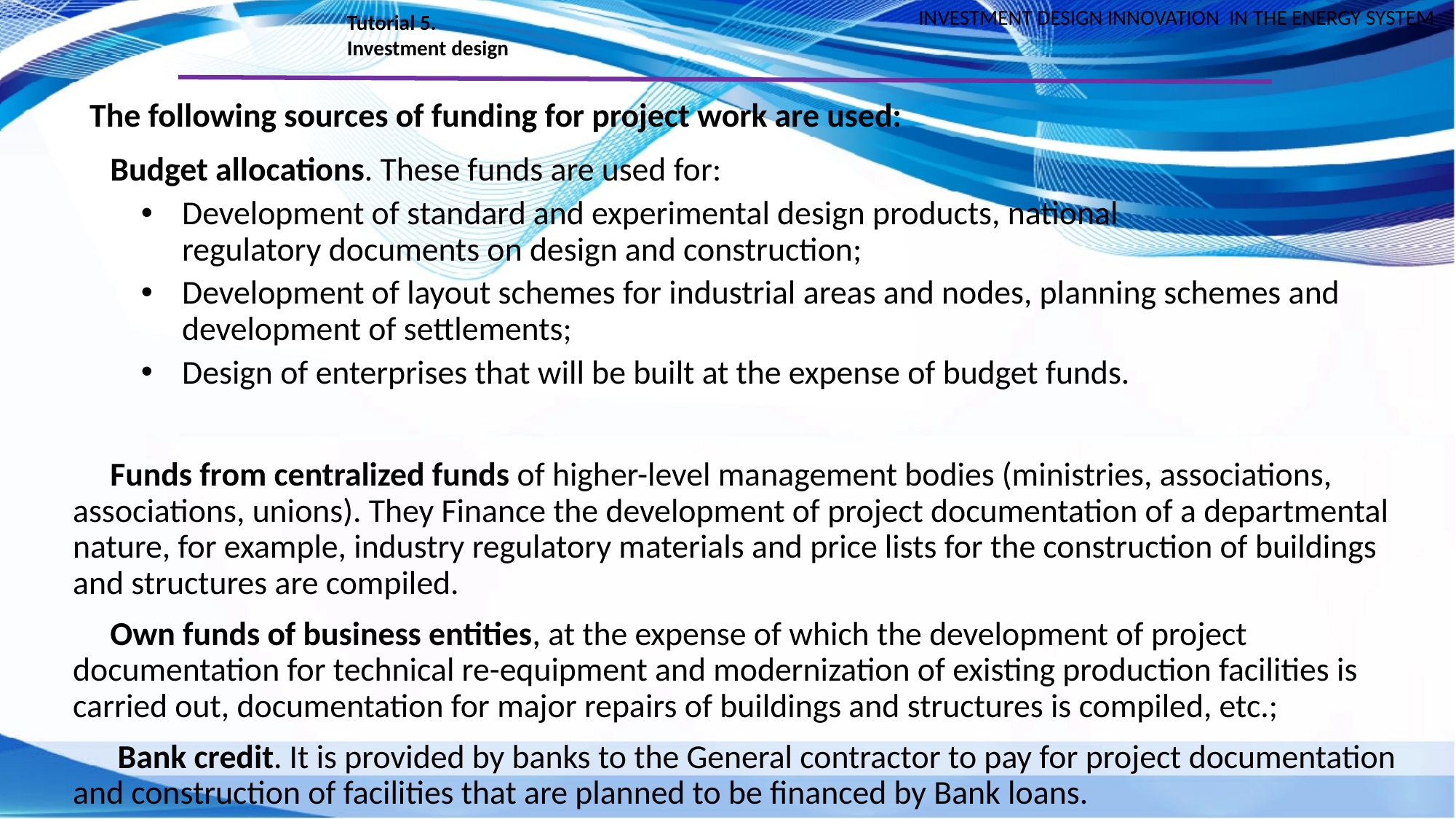

INVESTMENT DESIGN INNOVATION  IN THE ENERGY SYSTEM
Tutorial 5.
Investment design
The following sources of funding for project work are used:
     Budget allocations. These funds are used for:
Development of standard and experimental design products, national                               regulatory documents on design and construction;
Development of layout schemes for industrial areas and nodes, planning schemes and development of settlements;
Design of enterprises that will be built at the expense of budget funds.

     Funds from centralized funds of higher-level management bodies (ministries, associations, associations, unions). They Finance the development of project documentation of a departmental nature, for example, industry regulatory materials and price lists for the construction of buildings and structures are compiled.
     Own funds of business entities, at the expense of which the development of project documentation for technical re-equipment and modernization of existing production facilities is carried out, documentation for major repairs of buildings and structures is compiled, etc.;
      Bank credit. It is provided by banks to the General contractor to pay for project documentation and construction of facilities that are planned to be financed by Bank loans.